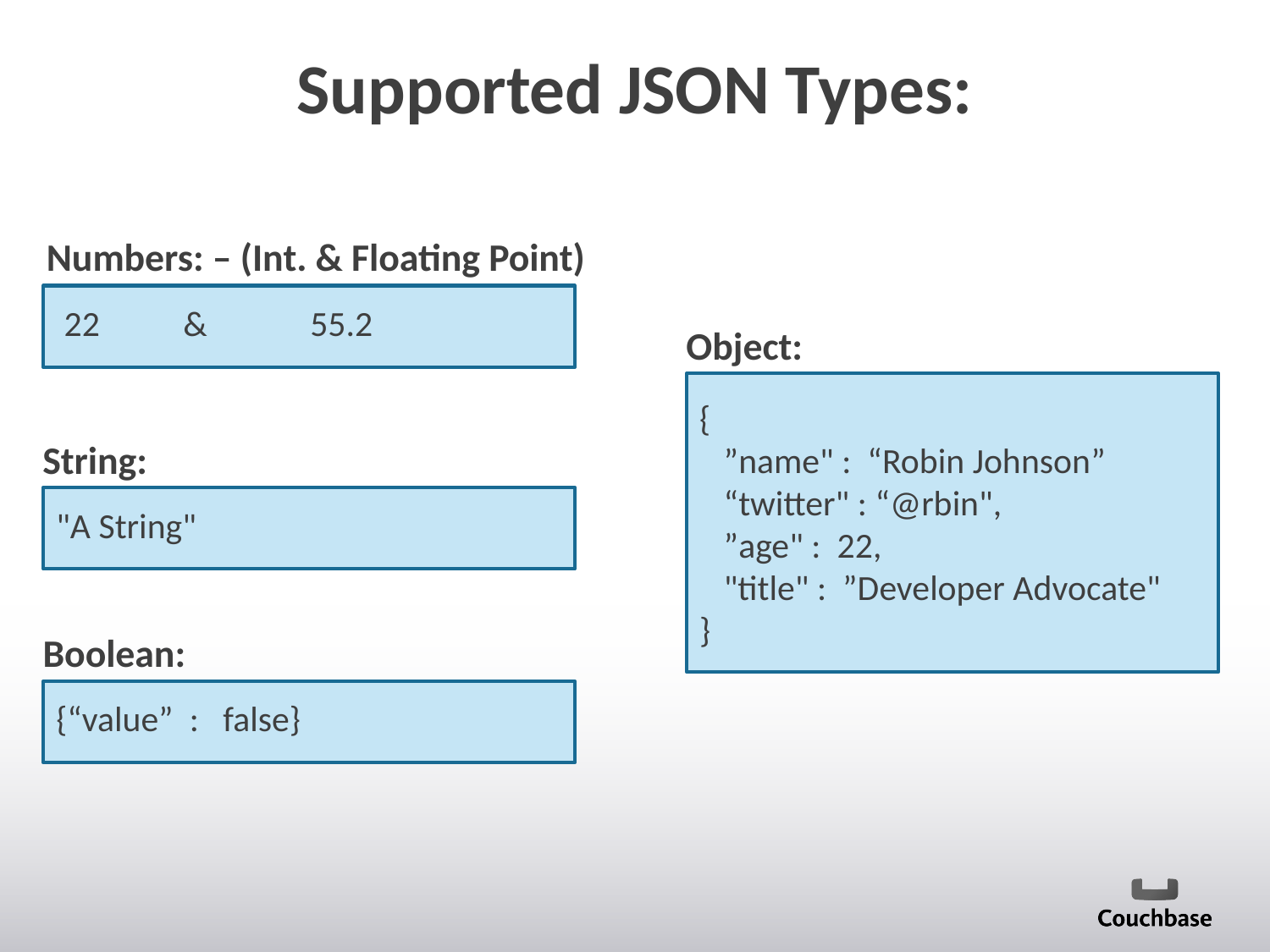

# Supported JSON Types:
Numbers: – (Int. & Floating Point)
 22	&	55.2
Object:
{
   ”name" :  “Robin Johnson”
   “twitter" : “@rbin",
   ”age" :  22,
   "title" :  ”Developer Advocate"
}
String:
"A String"
Boolean:
{“value”  :   false}